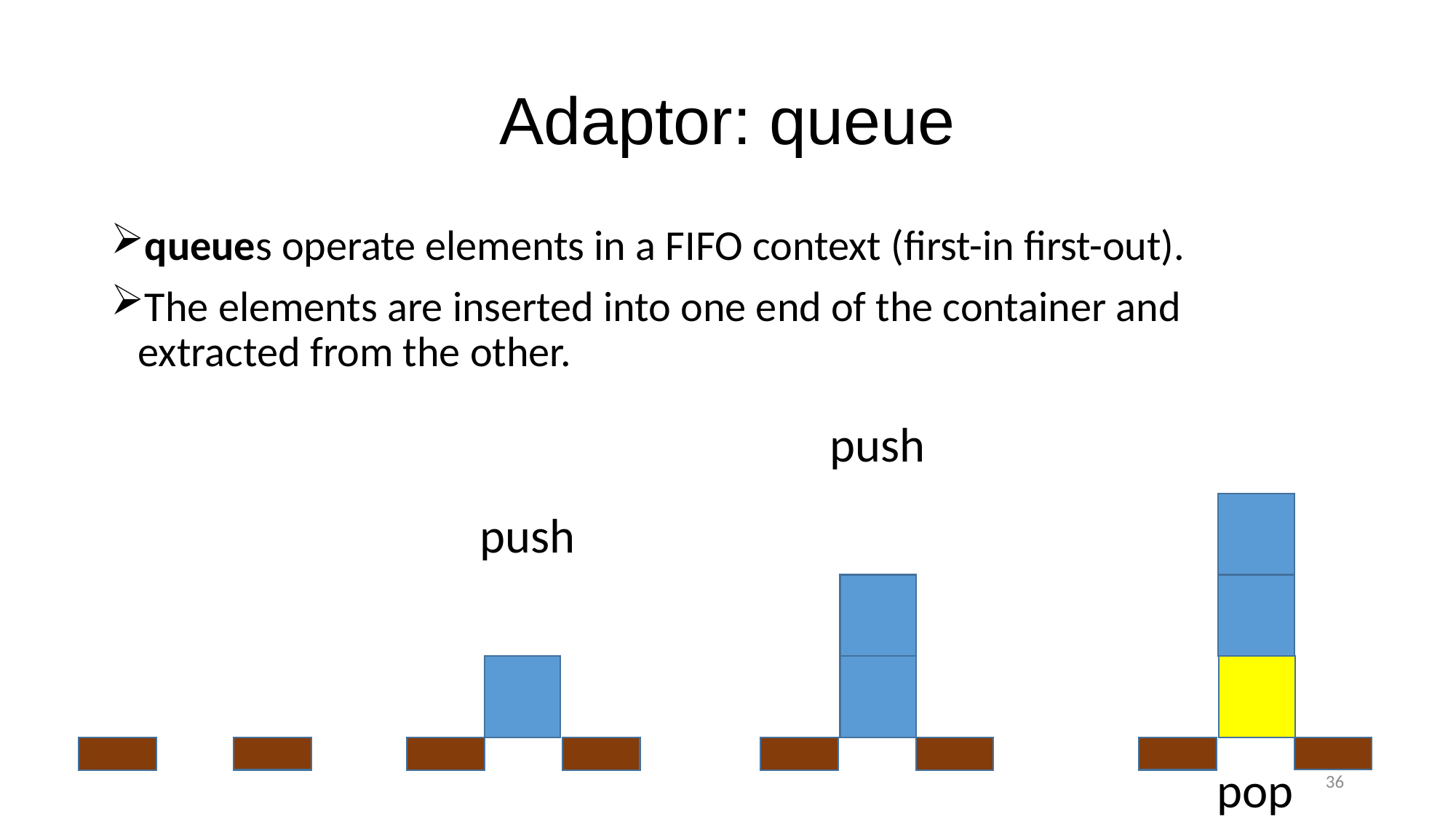

# Adaptor: queue
queues operate elements in a FIFO context (first-in first-out).
The elements are inserted into one end of the container and extracted from the other.
push

push

pop
36